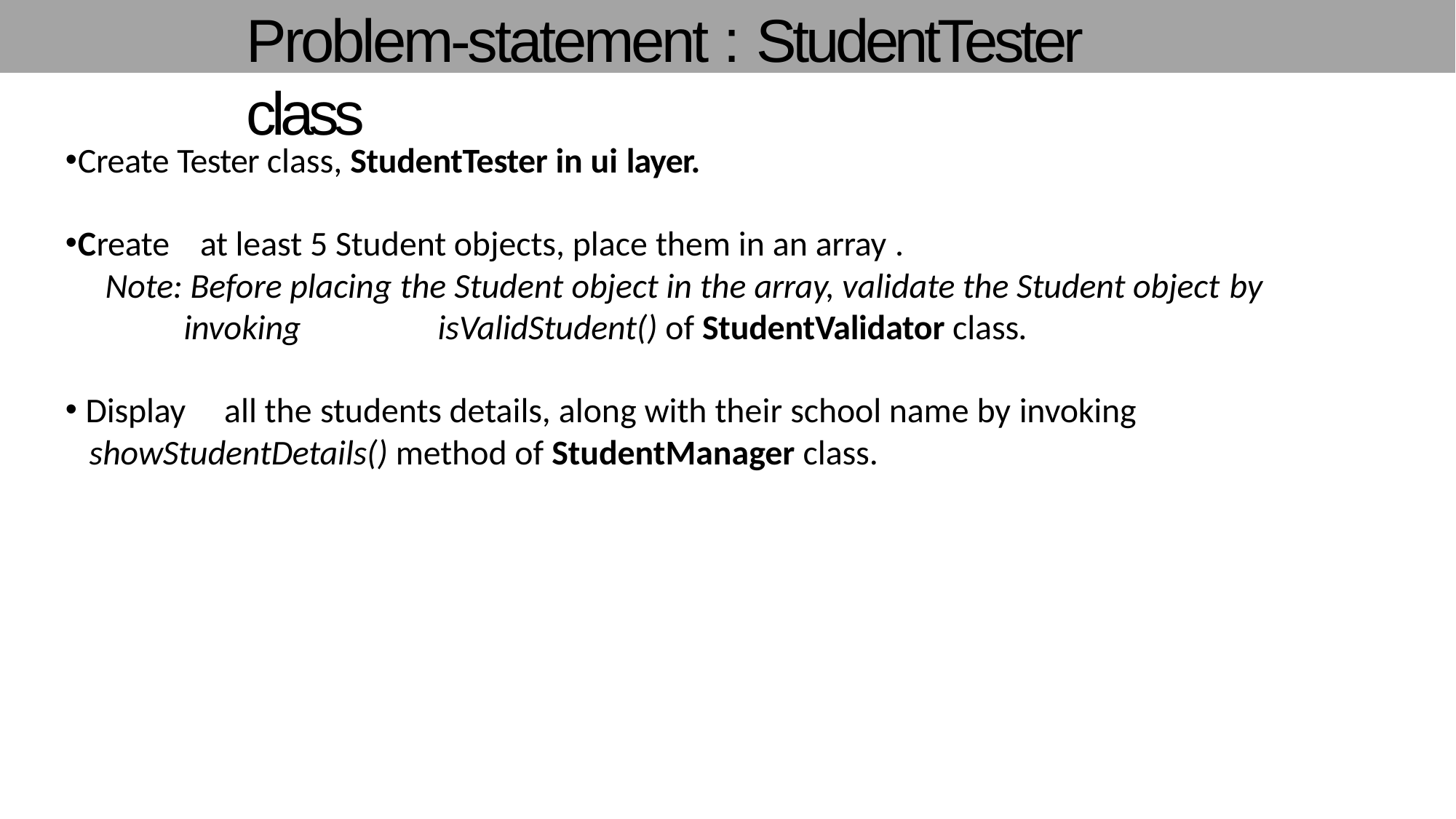

# Problem-statement : StudentTester class
Create Tester class, StudentTester in ui layer.

Create	at least 5 Student objects, place them in an array .
Note: Before placing the Student object in the array, validate the Student object by
invoking	isValidStudent() of StudentValidator class.

Display	all the students details, along with their school name by invoking
showStudentDetails() method of StudentManager class.